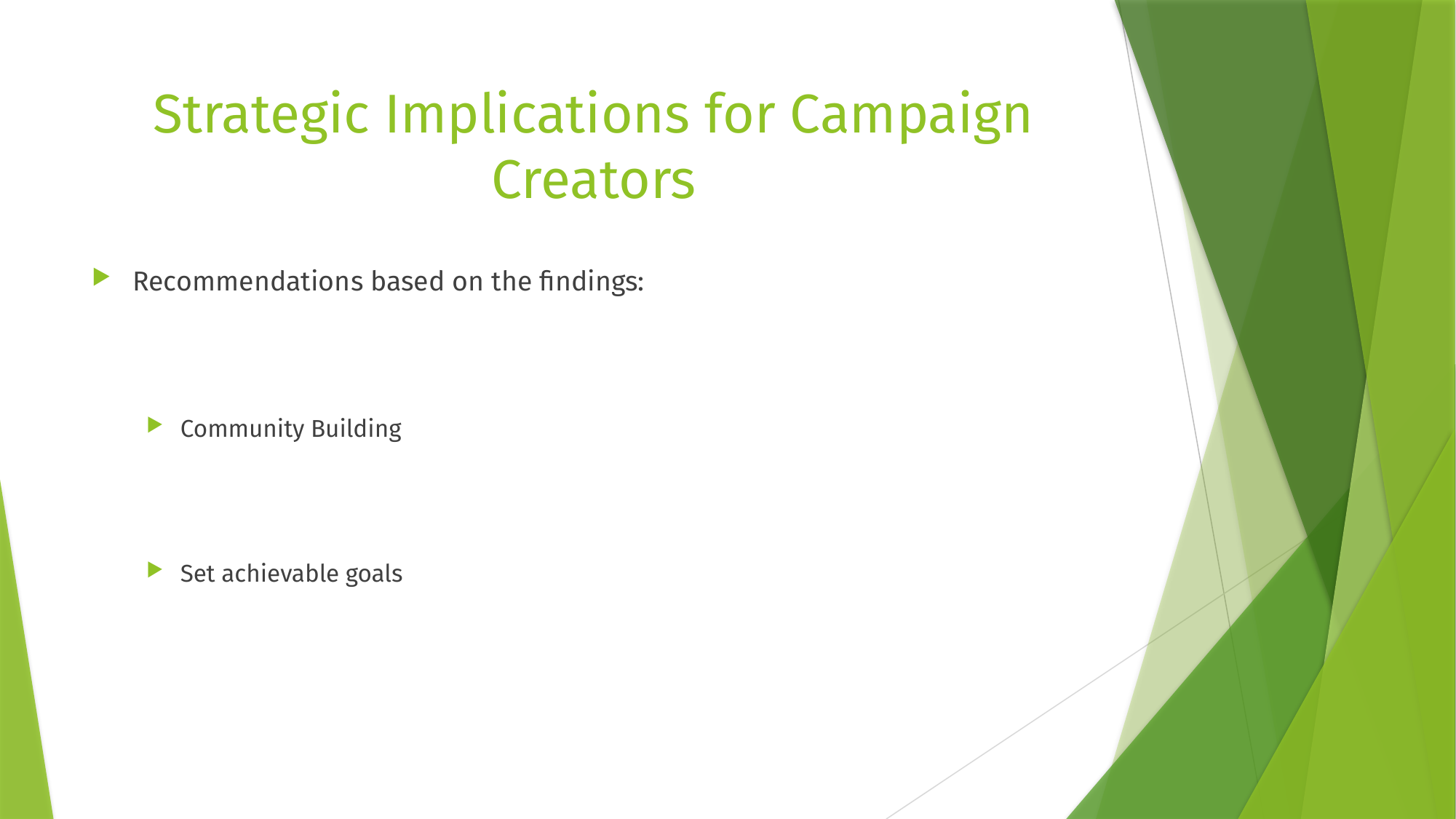

# Strategic Implications for Campaign Creators
Recommendations based on the findings:

Community Building

Set achievable goals